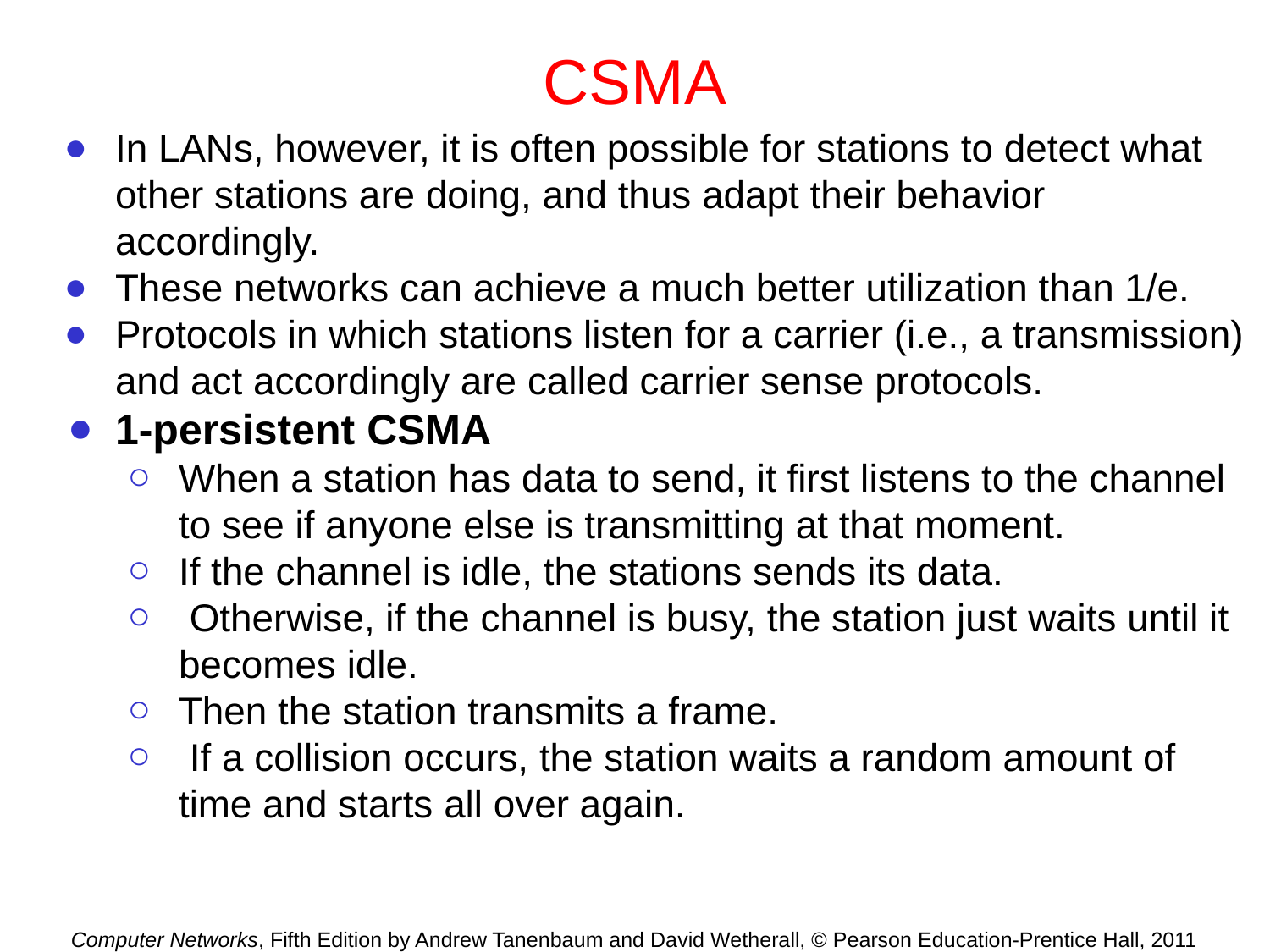

# CSMA
In LANs, however, it is often possible for stations to detect what other stations are doing, and thus adapt their behavior accordingly.
These networks can achieve a much better utilization than 1/e.
Protocols in which stations listen for a carrier (i.e., a transmission) and act accordingly are called carrier sense protocols.
1-persistent CSMA
When a station has data to send, it first listens to the channel to see if anyone else is transmitting at that moment.
If the channel is idle, the stations sends its data.
 Otherwise, if the channel is busy, the station just waits until it becomes idle.
Then the station transmits a frame.
 If a collision occurs, the station waits a random amount of time and starts all over again.